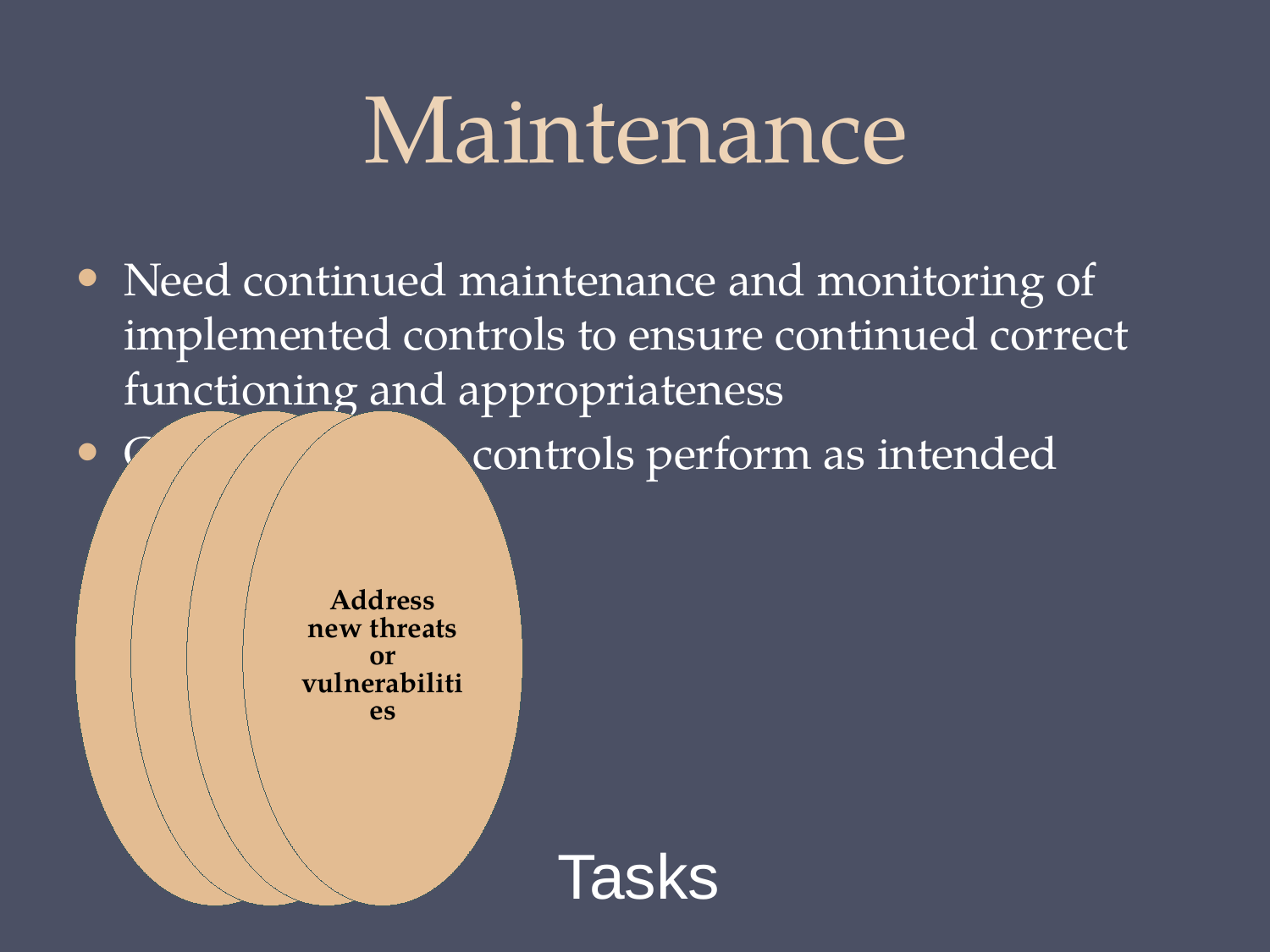

# Maintenance
Need continued maintenance and monitoring of implemented controls to ensure continued correct functioning and appropriateness
Goal is to ensure controls perform as intended

Tasks